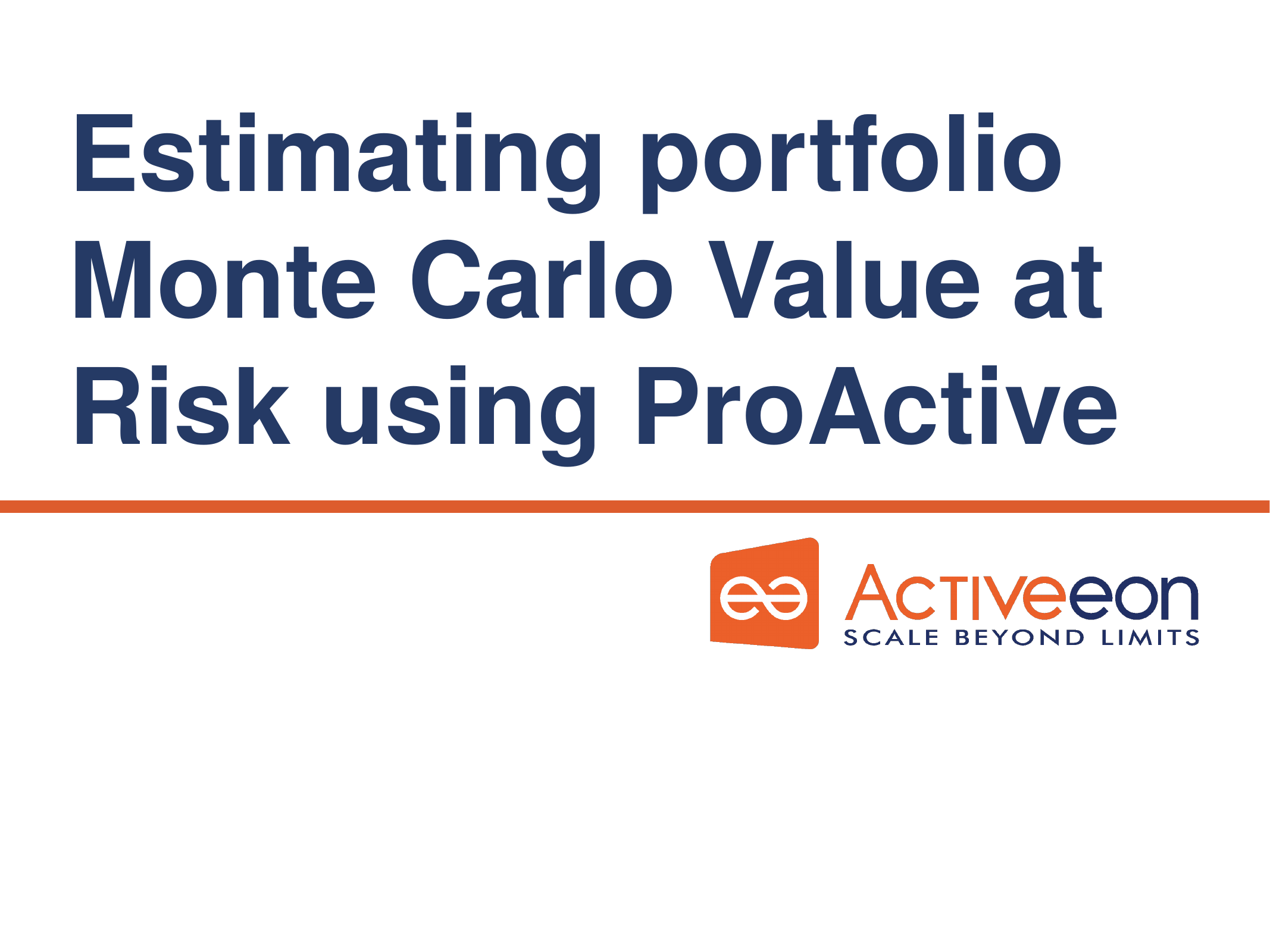

# Estimating portfolio Monte Carlo Value at Risk using ProActive